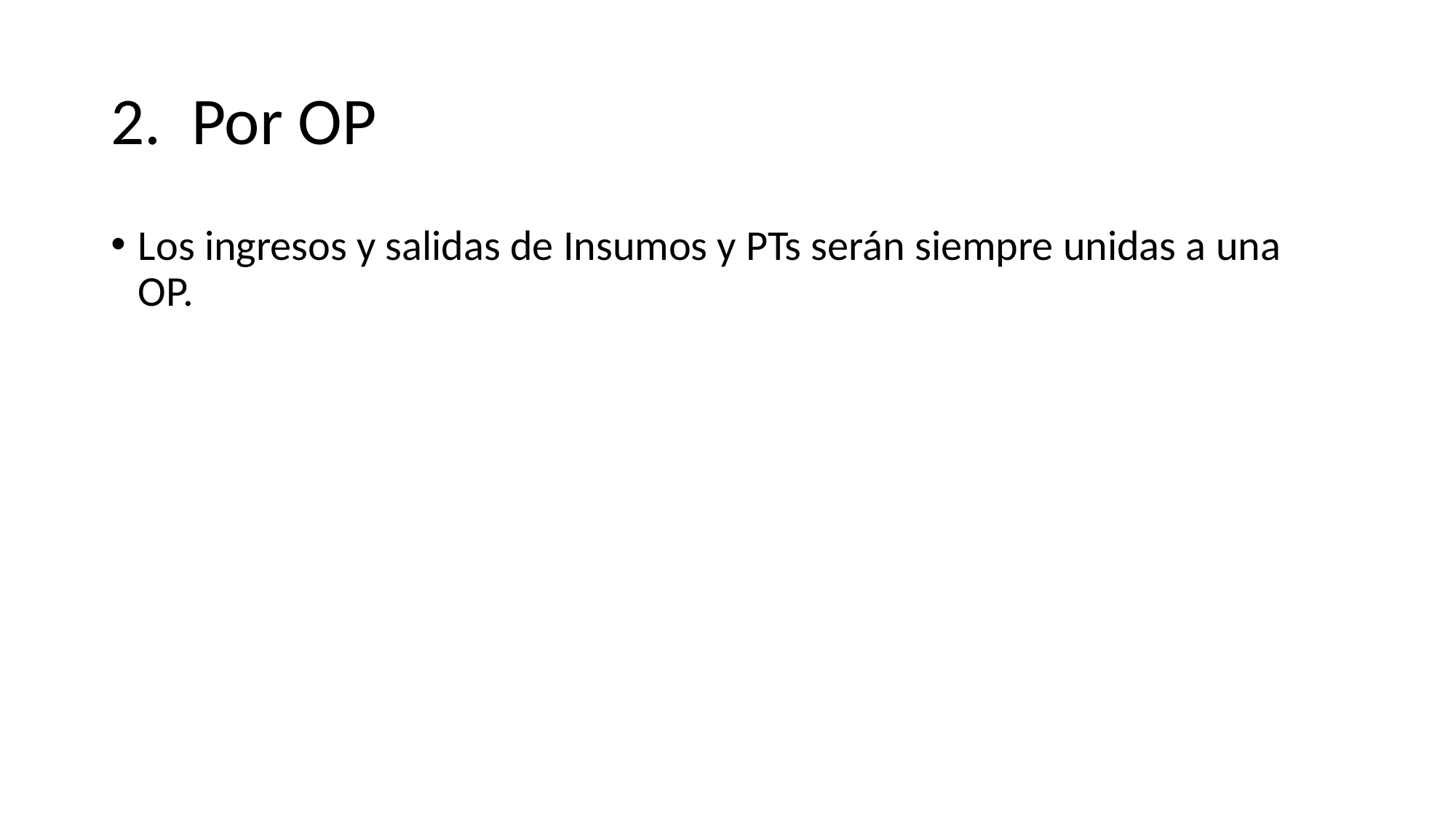

# 2.  Por OP
Los ingresos y salidas de Insumos y PTs serán siempre unidas a una OP.